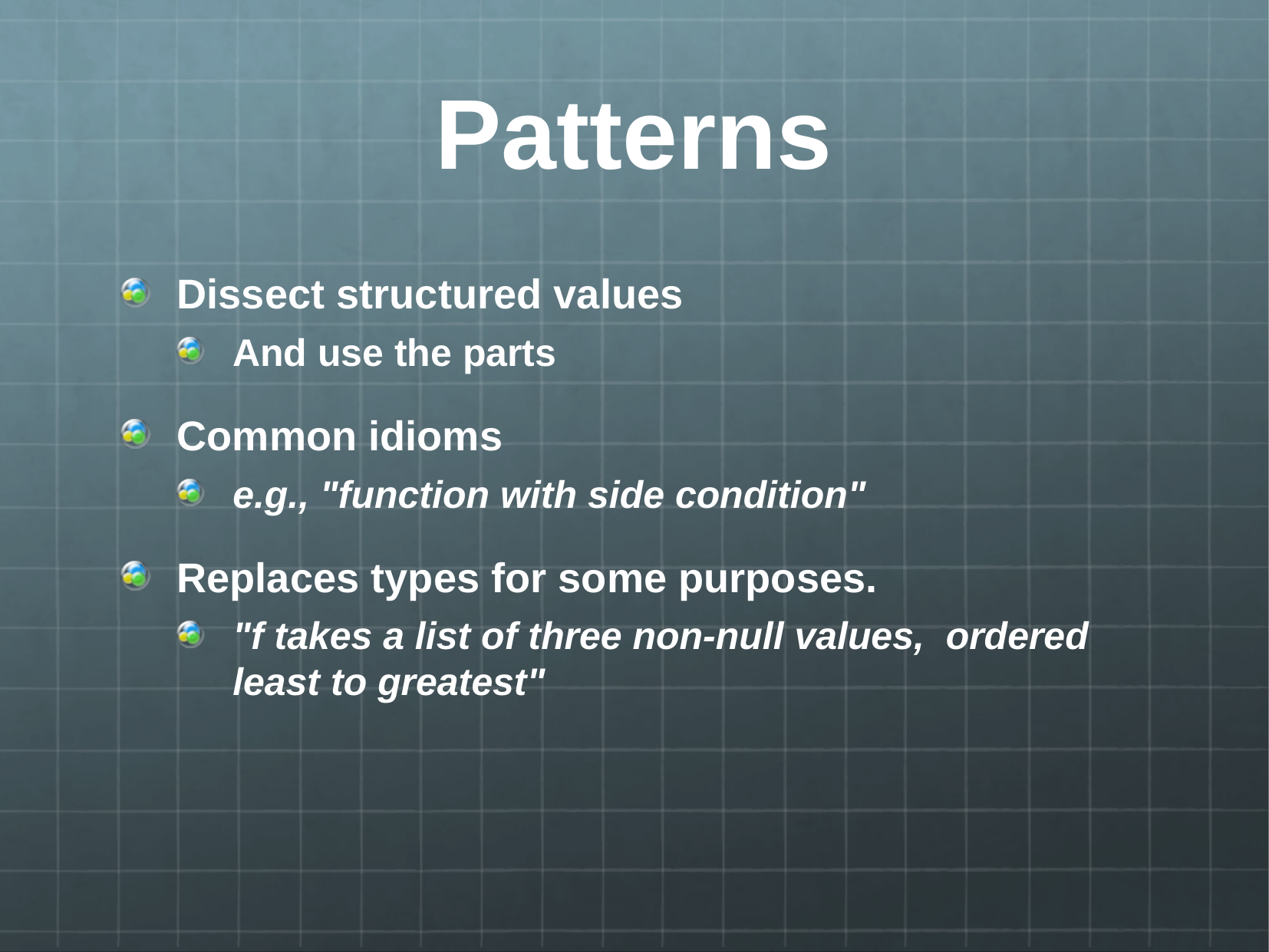

# Patterns
Dissect structured values
And use the parts
Common idioms
e.g., "function with side condition"
Replaces types for some purposes.
"f takes a list of three non-null values,  ordered least to greatest"